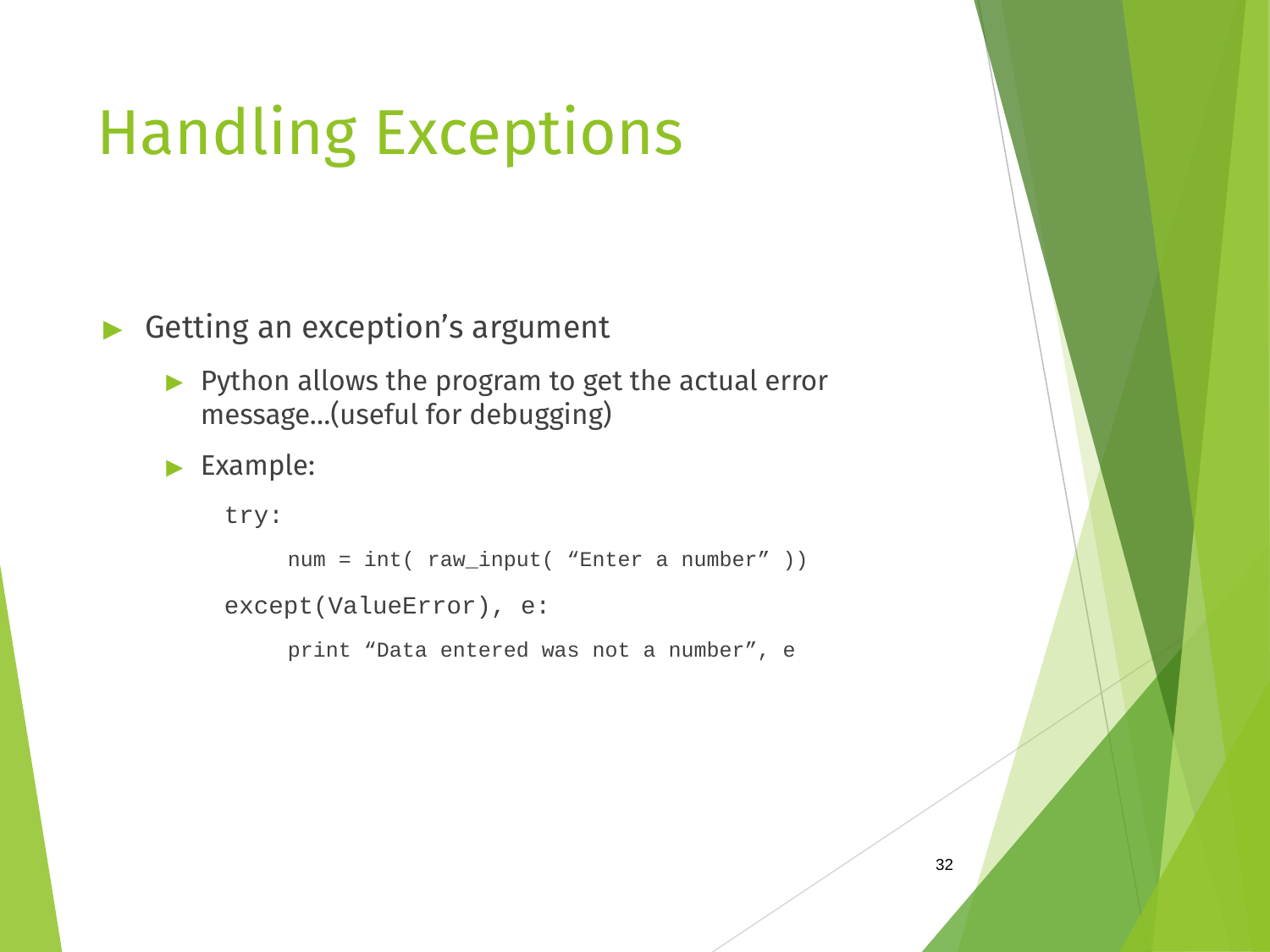

# Handling Exceptions
Getting an exception’s argument
Python allows the program to get the actual error message…(useful for debugging)
Example:
try:
num = int( raw_input( “Enter a number” ))
except(ValueError), e:
print “Data entered was not a number”, e

32